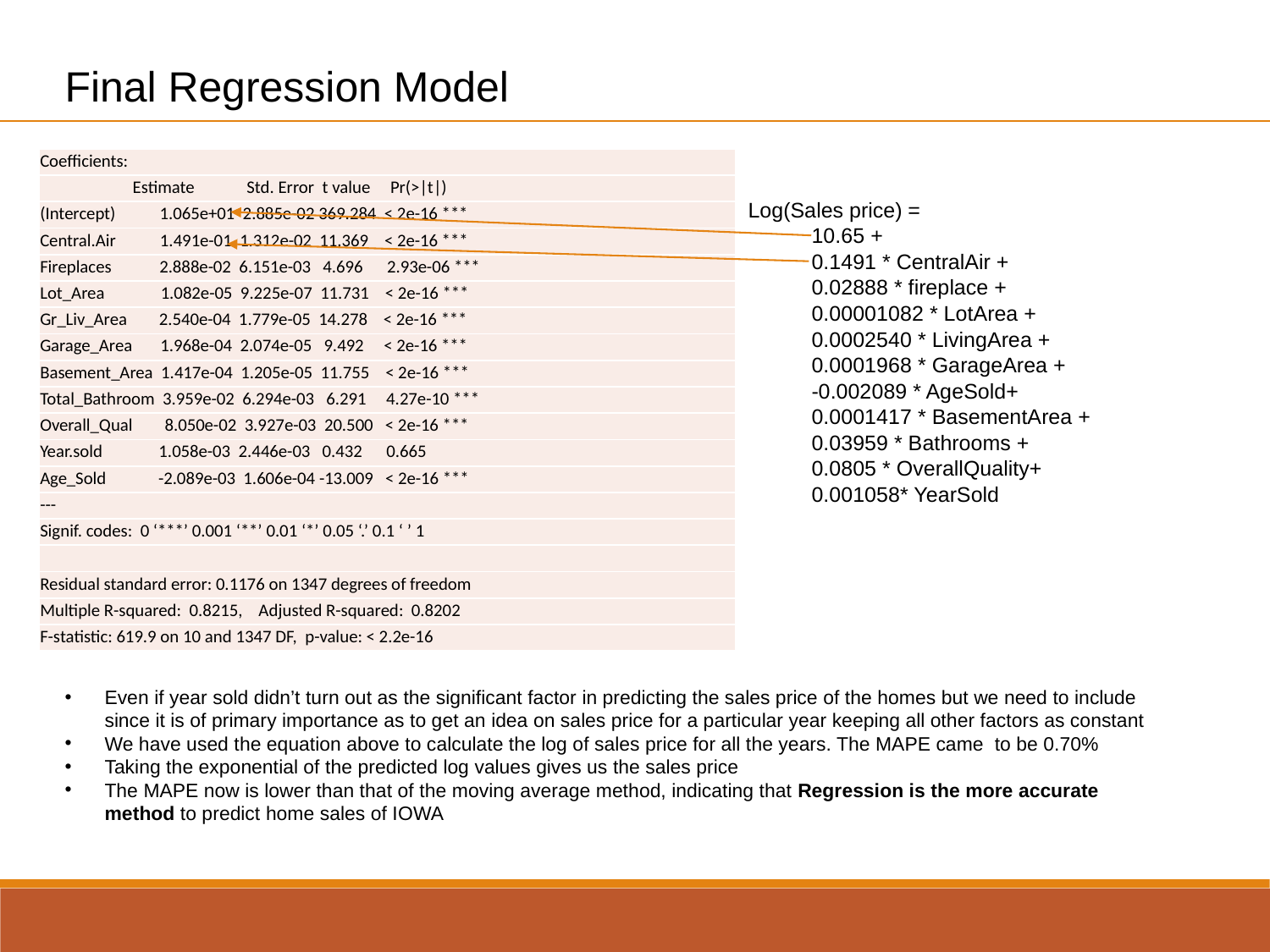

Final Regression Model
| Coefficients: |
| --- |
| Estimate Std. Error t value Pr(>|t|) |
| (Intercept) 1.065e+01 2.885e-02 369.284 < 2e-16 \*\*\* |
| Central.Air 1.491e-01 1.312e-02 11.369 < 2e-16 \*\*\* |
| Fireplaces 2.888e-02 6.151e-03 4.696 2.93e-06 \*\*\* |
| Lot\_Area 1.082e-05 9.225e-07 11.731 < 2e-16 \*\*\* |
| Gr\_Liv\_Area 2.540e-04 1.779e-05 14.278 < 2e-16 \*\*\* |
| Garage\_Area 1.968e-04 2.074e-05 9.492 < 2e-16 \*\*\* |
| Basement\_Area 1.417e-04 1.205e-05 11.755 < 2e-16 \*\*\* |
| Total\_Bathroom 3.959e-02 6.294e-03 6.291 4.27e-10 \*\*\* |
| Overall\_Qual 8.050e-02 3.927e-03 20.500 < 2e-16 \*\*\* |
| Year.sold 1.058e-03 2.446e-03 0.432 0.665 |
| Age\_Sold -2.089e-03 1.606e-04 -13.009 < 2e-16 \*\*\* |
| --- |
| Signif. codes: 0 ‘\*\*\*’ 0.001 ‘\*\*’ 0.01 ‘\*’ 0.05 ‘.’ 0.1 ‘ ’ 1 |
|  |
| Residual standard error: 0.1176 on 1347 degrees of freedom |
| Multiple R-squared: 0.8215, Adjusted R-squared: 0.8202 |
| F-statistic: 619.9 on 10 and 1347 DF, p-value: < 2.2e-16 |
Log(Sales price) =
10.65 +
0.1491 * CentralAir +
0.02888 * fireplace +
0.00001082 * LotArea +
0.0002540 * LivingArea +
0.0001968 * GarageArea +
-0.002089 * AgeSold+
0.0001417 * BasementArea +
0.03959 * Bathrooms +
0.0805 * OverallQuality+
0.001058* YearSold

MPSE: 0.69%
Even if year sold didn’t turn out as the significant factor in predicting the sales price of the homes but we need to include since it is of primary importance as to get an idea on sales price for a particular year keeping all other factors as constant
We have used the equation above to calculate the log of sales price for all the years. The MAPE came  to be 0.70%
Taking the exponential of the predicted log values gives us the sales price
The MAPE now is lower than that of the moving average method, indicating that Regression is the more accurate method to predict home sales of IOWA